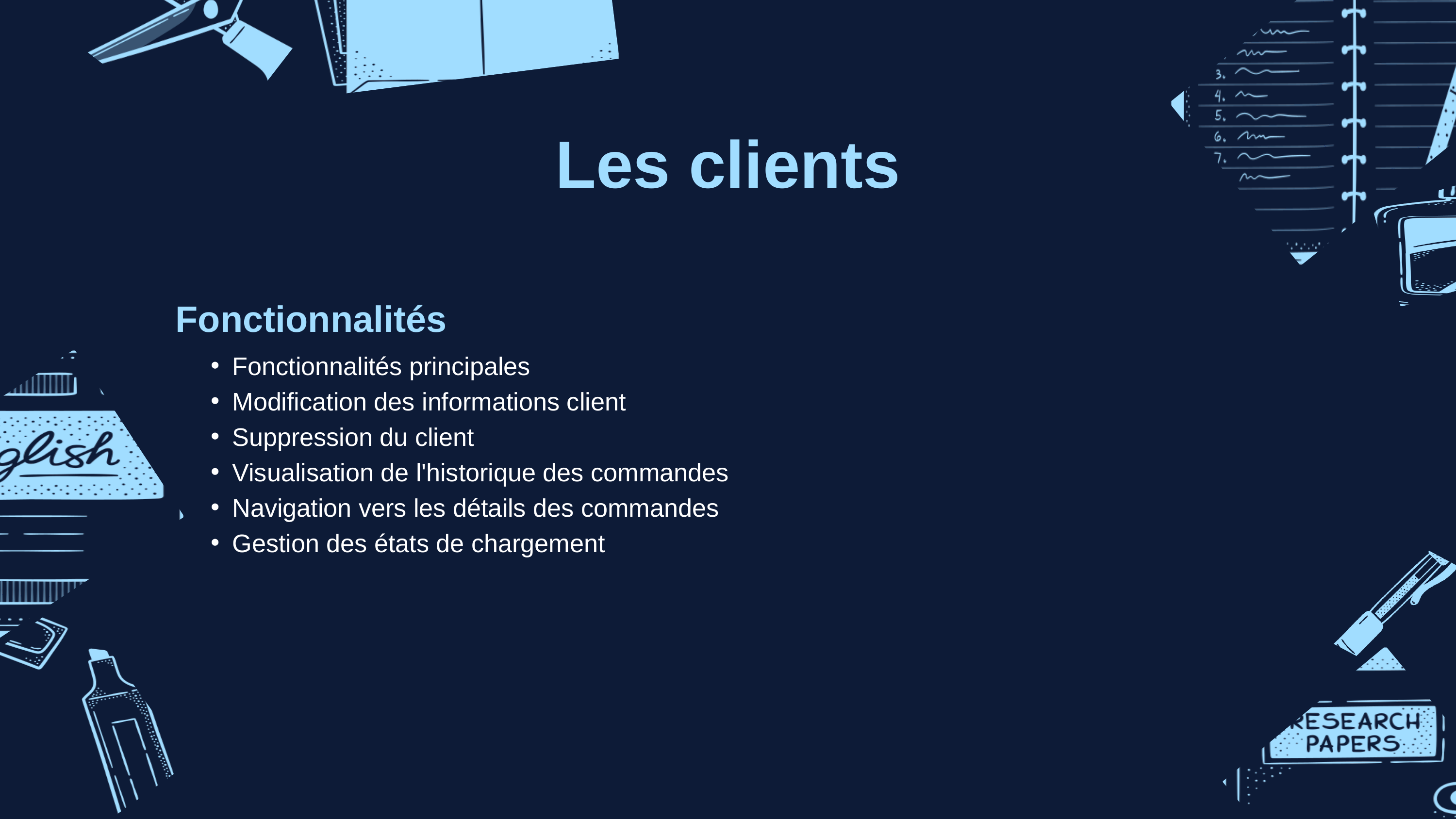

Les clients

Fonctionnalités
Fonctionnalités principales
Modification des informations client
Suppression du client
Visualisation de l'historique des commandes
Navigation vers les détails des commandes
Gestion des états de chargement